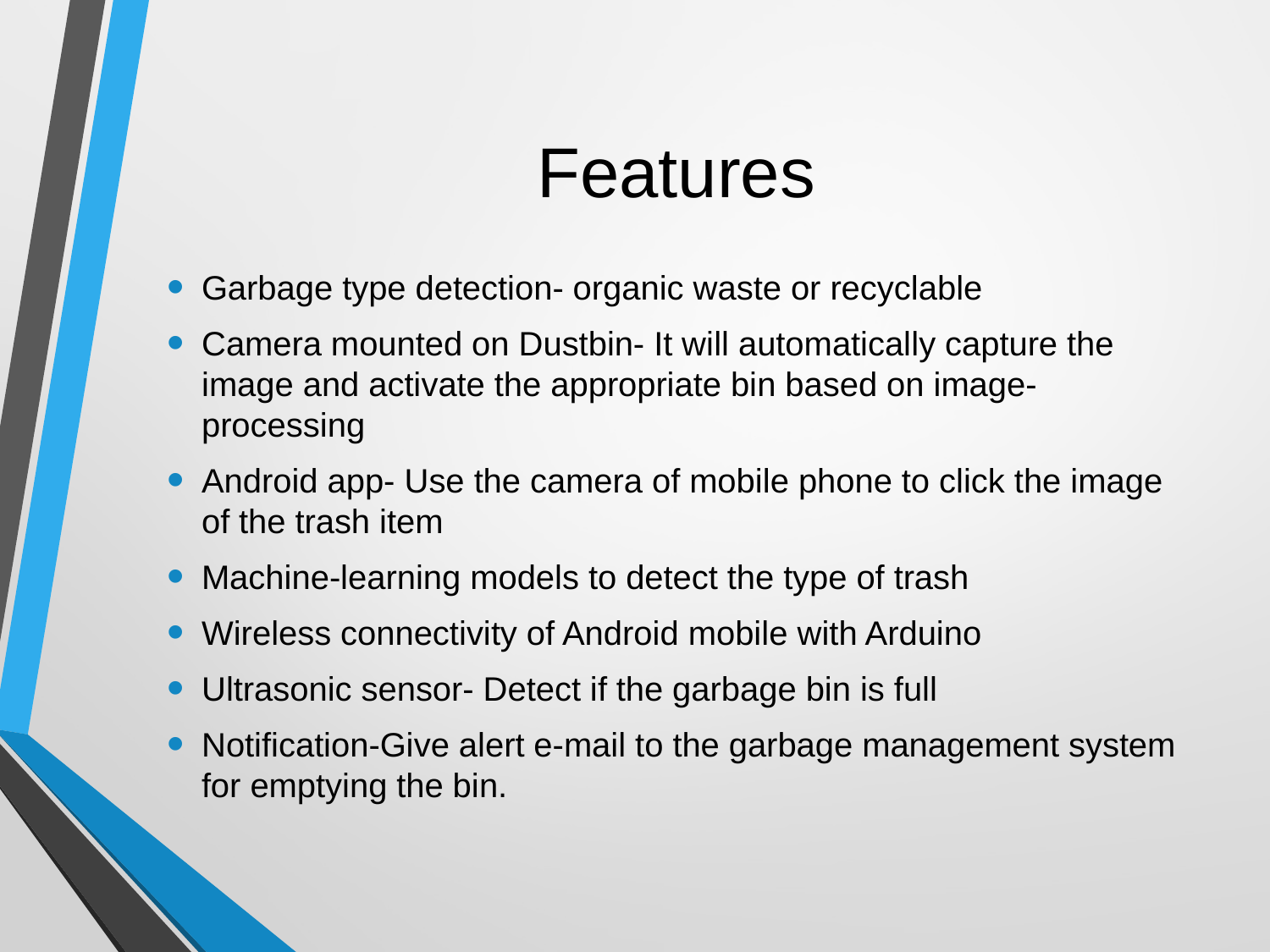

# Features
Garbage type detection- organic waste or recyclable
Camera mounted on Dustbin- It will automatically capture the image and activate the appropriate bin based on image- processing
Android app- Use the camera of mobile phone to click the image of the trash item
Machine-learning models to detect the type of trash
Wireless connectivity of Android mobile with Arduino
Ultrasonic sensor- Detect if the garbage bin is full
Notification-Give alert e-mail to the garbage management system for emptying the bin.